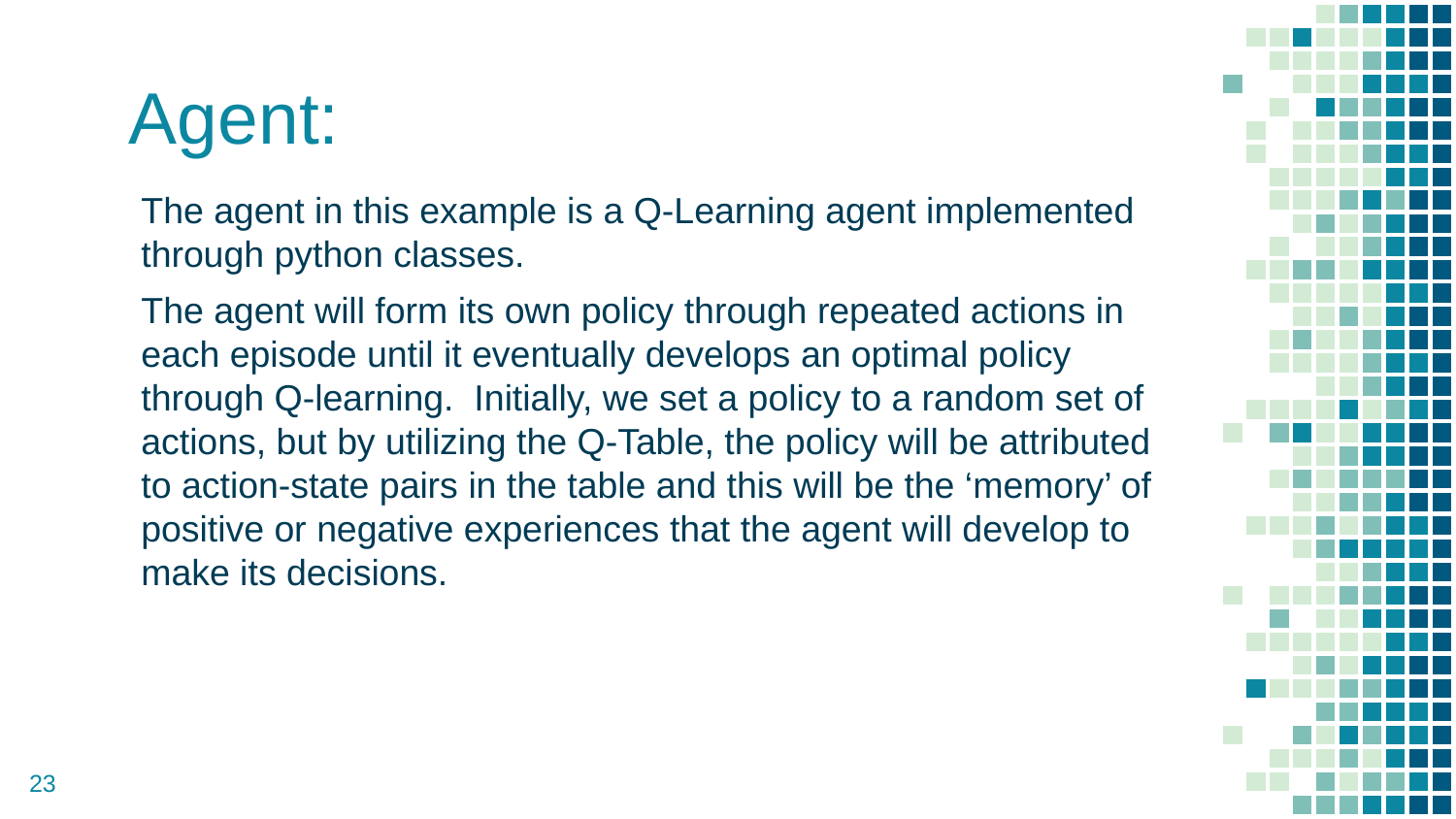

# Agent:
The agent in this example is a Q-Learning agent implemented through python classes.
The agent will form its own policy through repeated actions in each episode until it eventually develops an optimal policy through Q-learning.  Initially, we set a policy to a random set of actions, but by utilizing the Q-Table, the policy will be attributed to action-state pairs in the table and this will be the ‘memory’ of positive or negative experiences that the agent will develop to make its decisions.

23